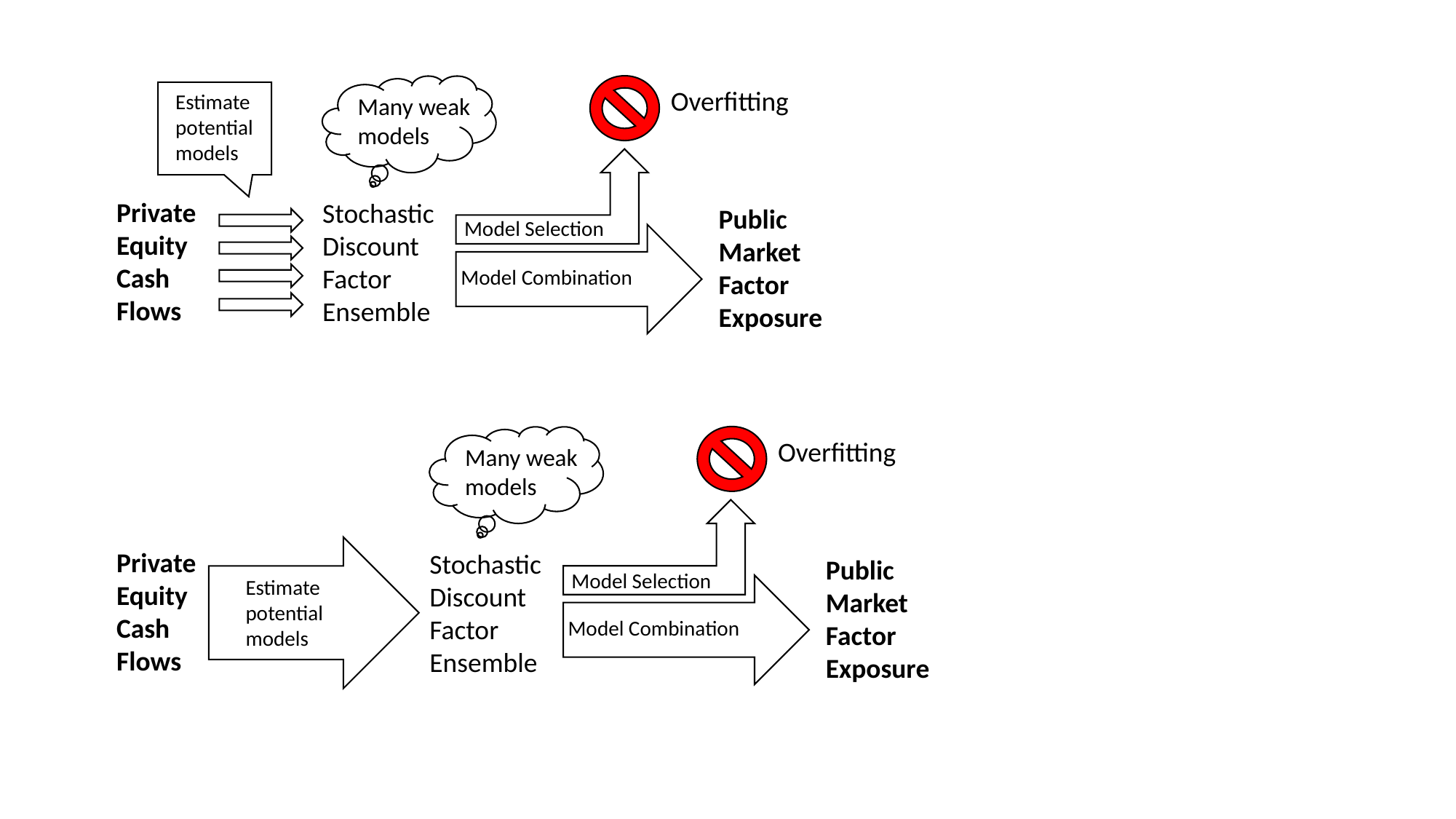

Overfitting

Estimate potential
models
Many weak
models

Private
Equity
Cash
Flows
Stochastic
Discount
Factor
Ensemble
Public
Market
Factor
Exposure

Model Selection

Model Combination

Overfitting
Many weak
models

Private
Equity
Cash
Flows
Stochastic
Discount
Factor
Ensemble
Public
Market
Factor
Exposure
Model Selection
Estimate
potential
models

Model Combination